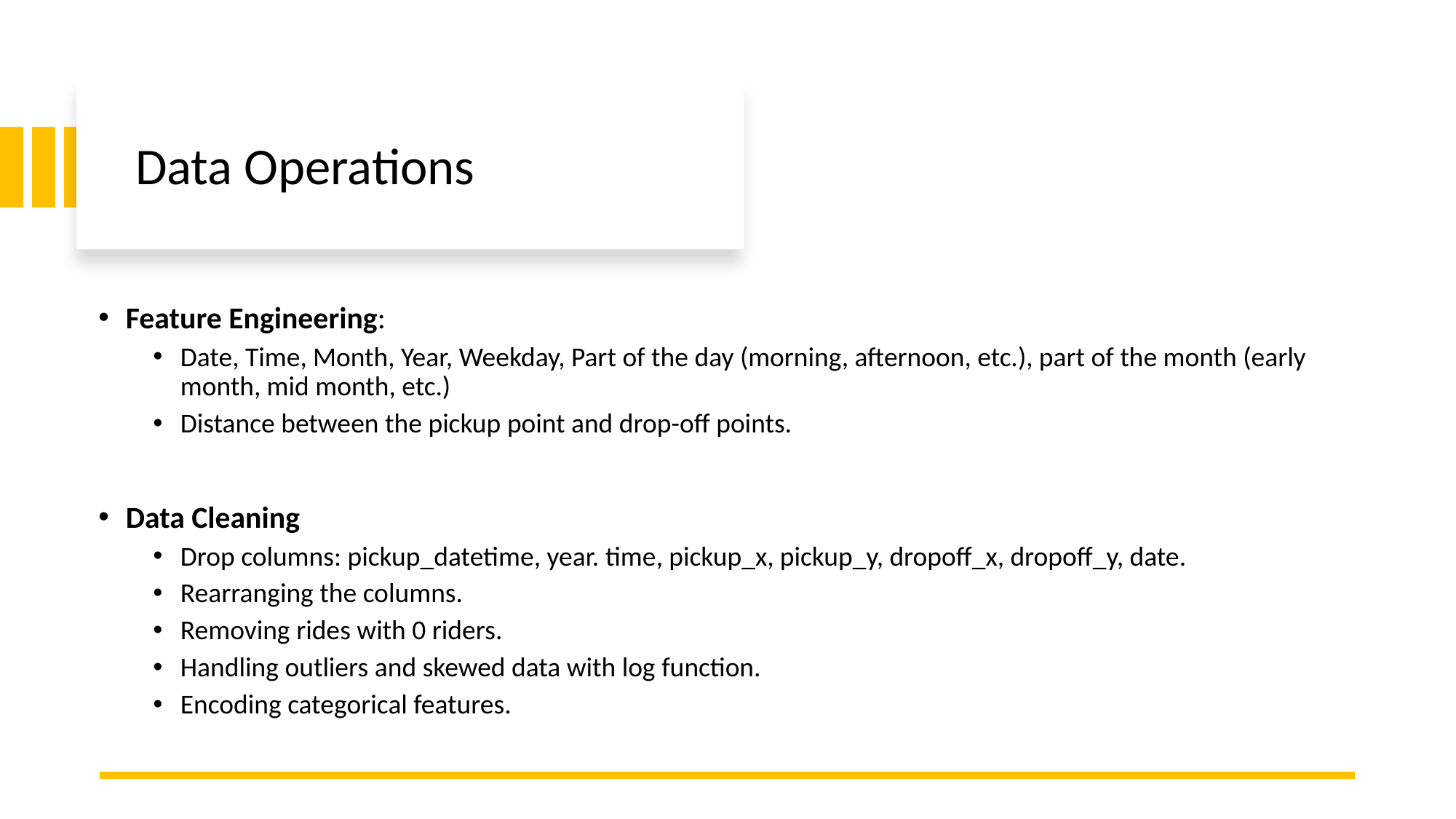

# Data Operations

Feature Engineering:
Date, Time, Month, Year, Weekday, Part of the day (morning, afternoon, etc.), part of the month (early month, mid month, etc.)
Distance between the pickup point and drop-off points.

Data Cleaning
Drop columns: pickup_datetime, year. time, pickup_x, pickup_y, dropoff_x, dropoff_y, date.
Rearranging the columns.
Removing rides with 0 riders.
Handling outliers and skewed data with log function.
Encoding categorical features.